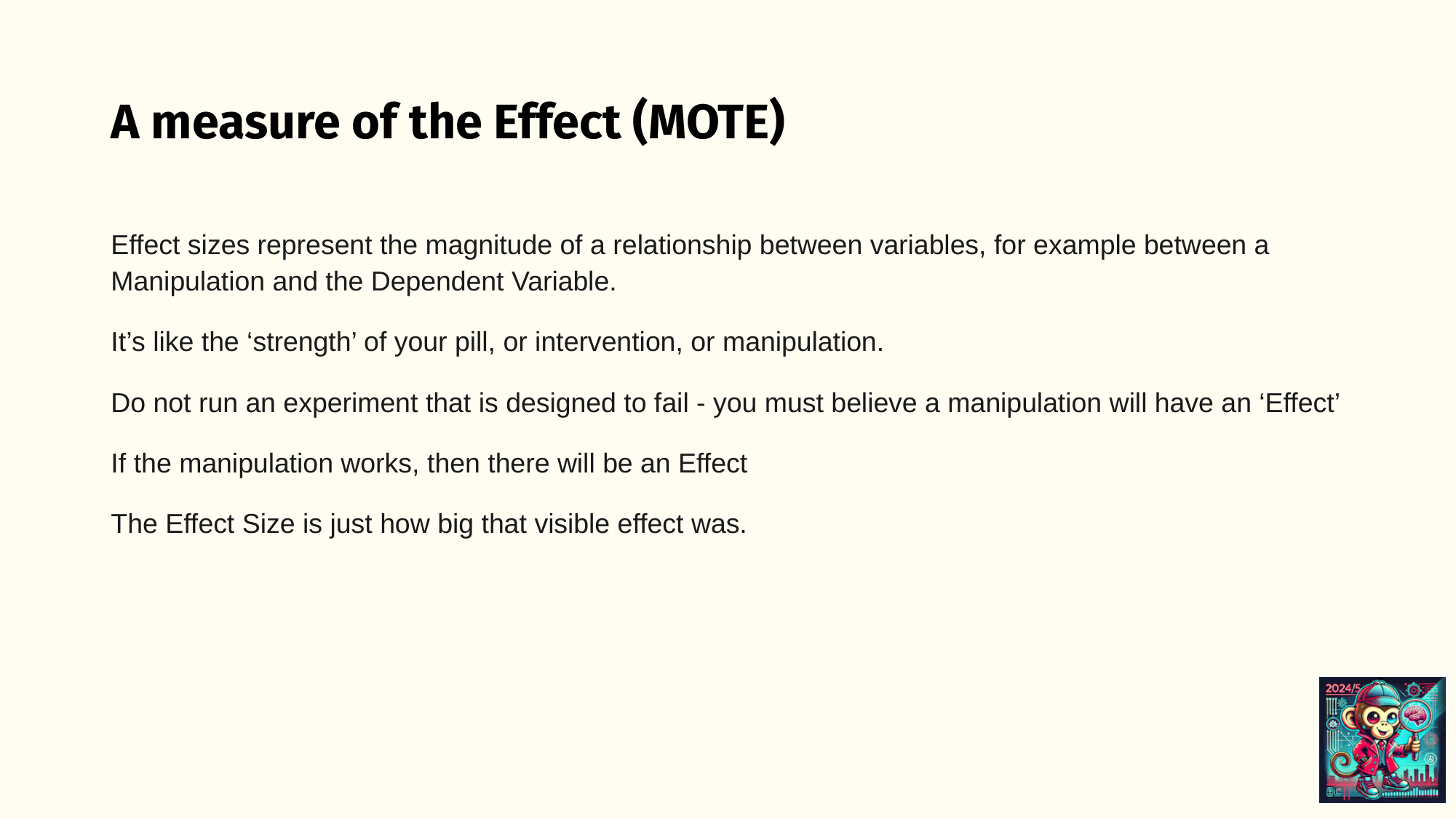

# A measure of the Effect (MOTE)
Effect sizes represent the magnitude of a relationship between variables, for example between a Manipulation and the Dependent Variable.
It’s like the ‘strength’ of your pill, or intervention, or manipulation.
Do not run an experiment that is designed to fail - you must believe a manipulation will have an ‘Effect’
If the manipulation works, then there will be an Effect
The Effect Size is just how big that visible effect was.